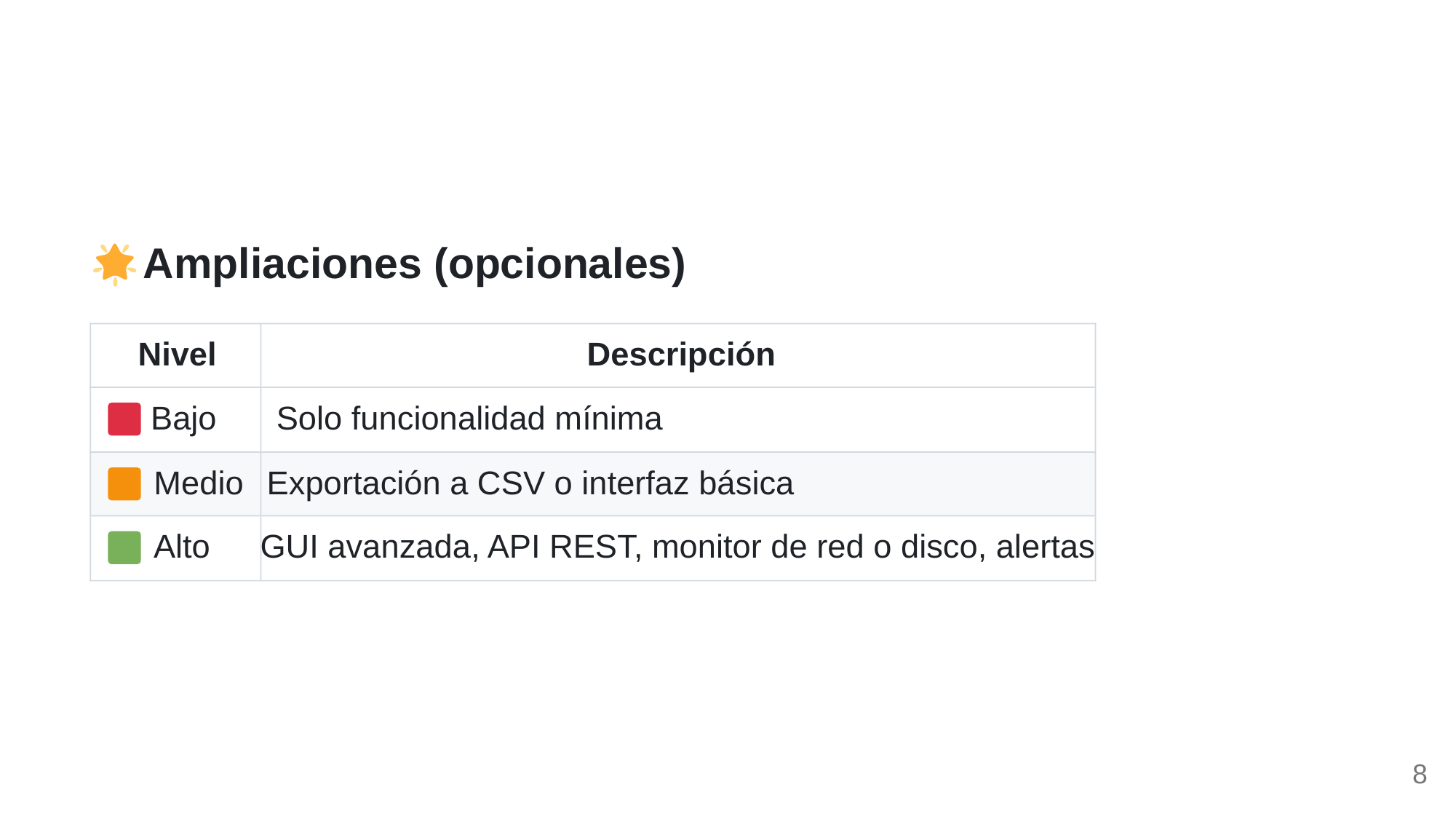

Ampliaciones (opcionales)

Nivel
Descripción

 Bajo
Solo funcionalidad mínima

 Medio
Exportación a CSV o interfaz básica

 Alto
GUI avanzada, API REST, monitor de red o disco, alertas

8